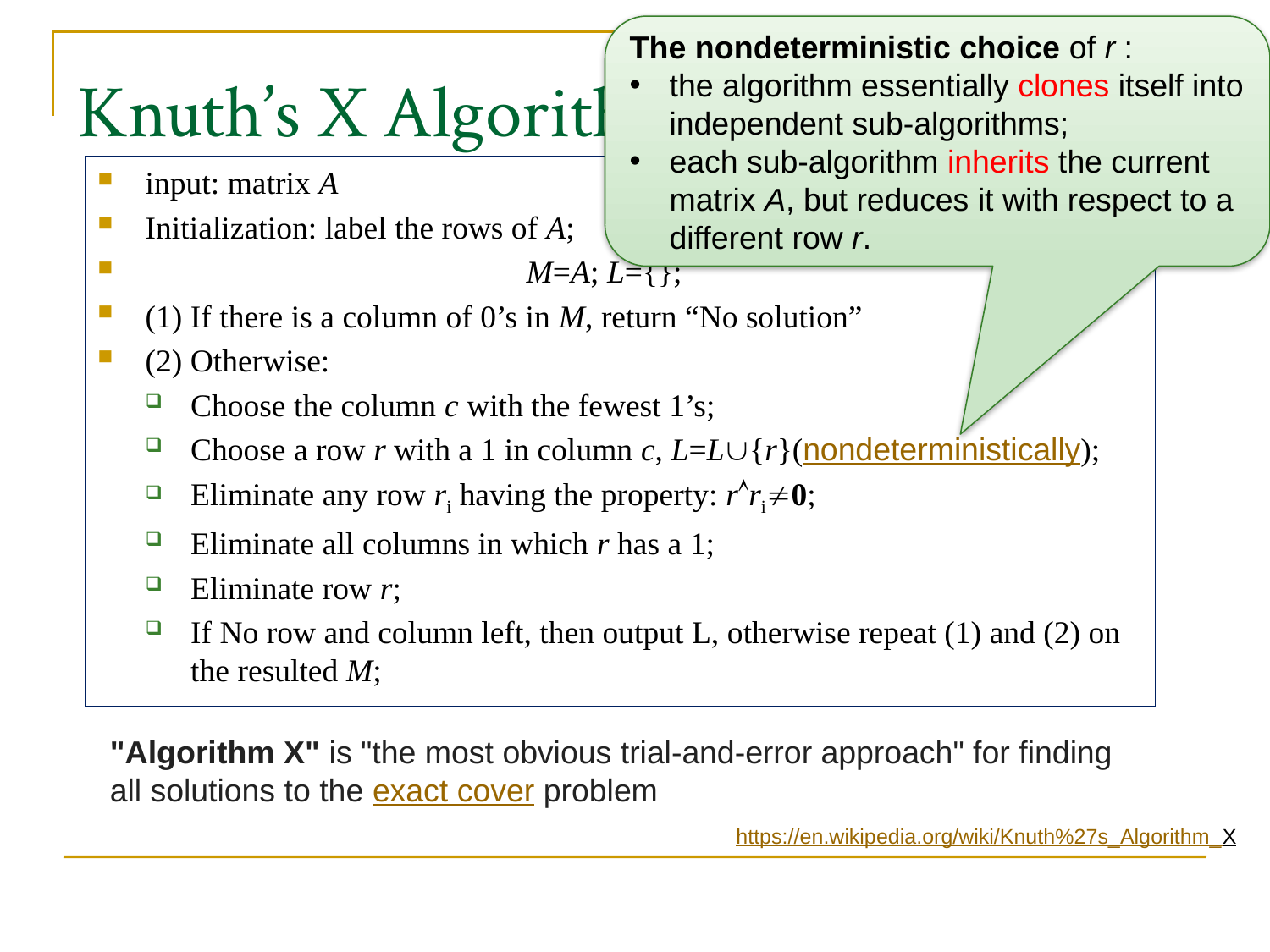

The nondeterministic choice of r :
the algorithm essentially clones itself into independent sub-algorithms;
each sub-algorithm inherits the current matrix A, but reduces it with respect to a different row r.
# Knuth’s X Algorithm
input: matrix A
Initialization: label the rows of A;
   			M=A; L={};
(1) If there is a column of 0’s in M, return “No solution”
(2) Otherwise:
Choose the column c with the fewest 1’s;
Choose a row r with a 1 in column c, L=L∪{r}(nondeterministically);
Eliminate any row ri having the property: r∧ri≠0;
Eliminate all columns in which r has a 1;
Eliminate row r;
If No row and column left, then output L, otherwise repeat (1) and (2) on the resulted M;
"Algorithm X" is "the most obvious trial-and-error approach" for finding all solutions to the exact cover problem
https://en.wikipedia.org/wiki/Knuth%27s_Algorithm_X